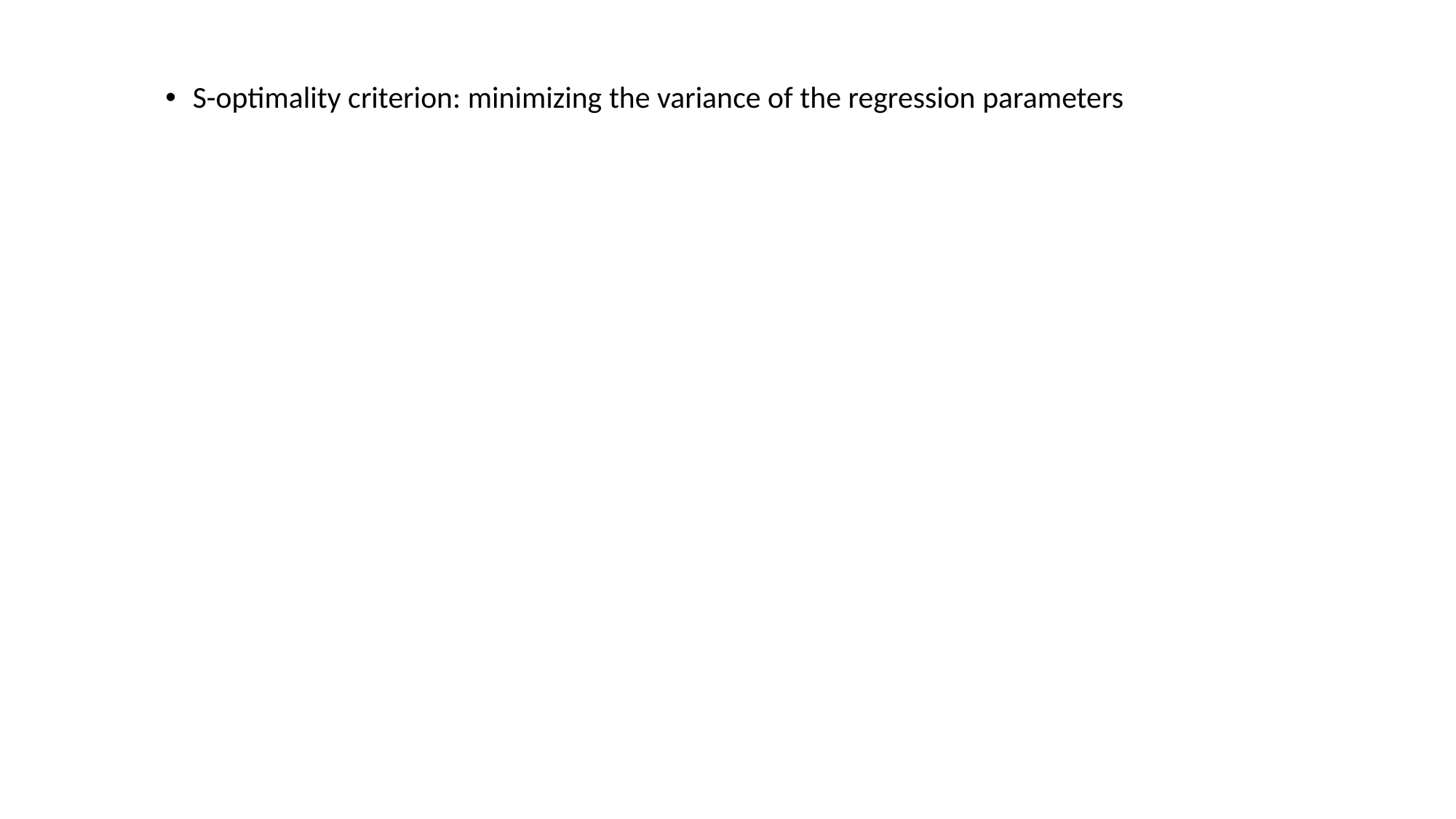

S-optimality criterion: minimizing the variance of the regression parameters